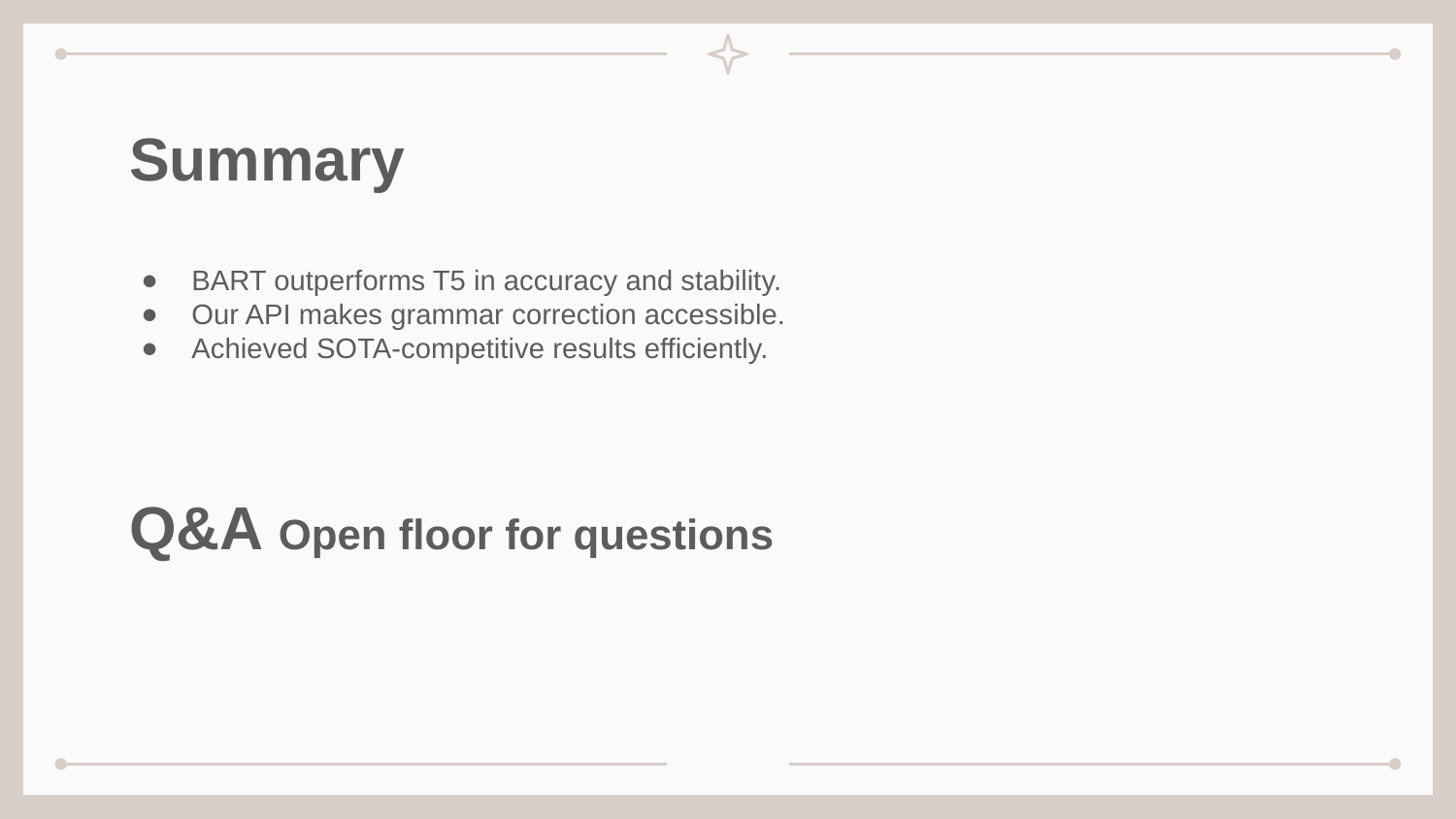

# Summary
BART outperforms T5 in accuracy and stability.
Our API makes grammar correction accessible.
Achieved SOTA-competitive results efficiently.
Q&A Open floor for questions